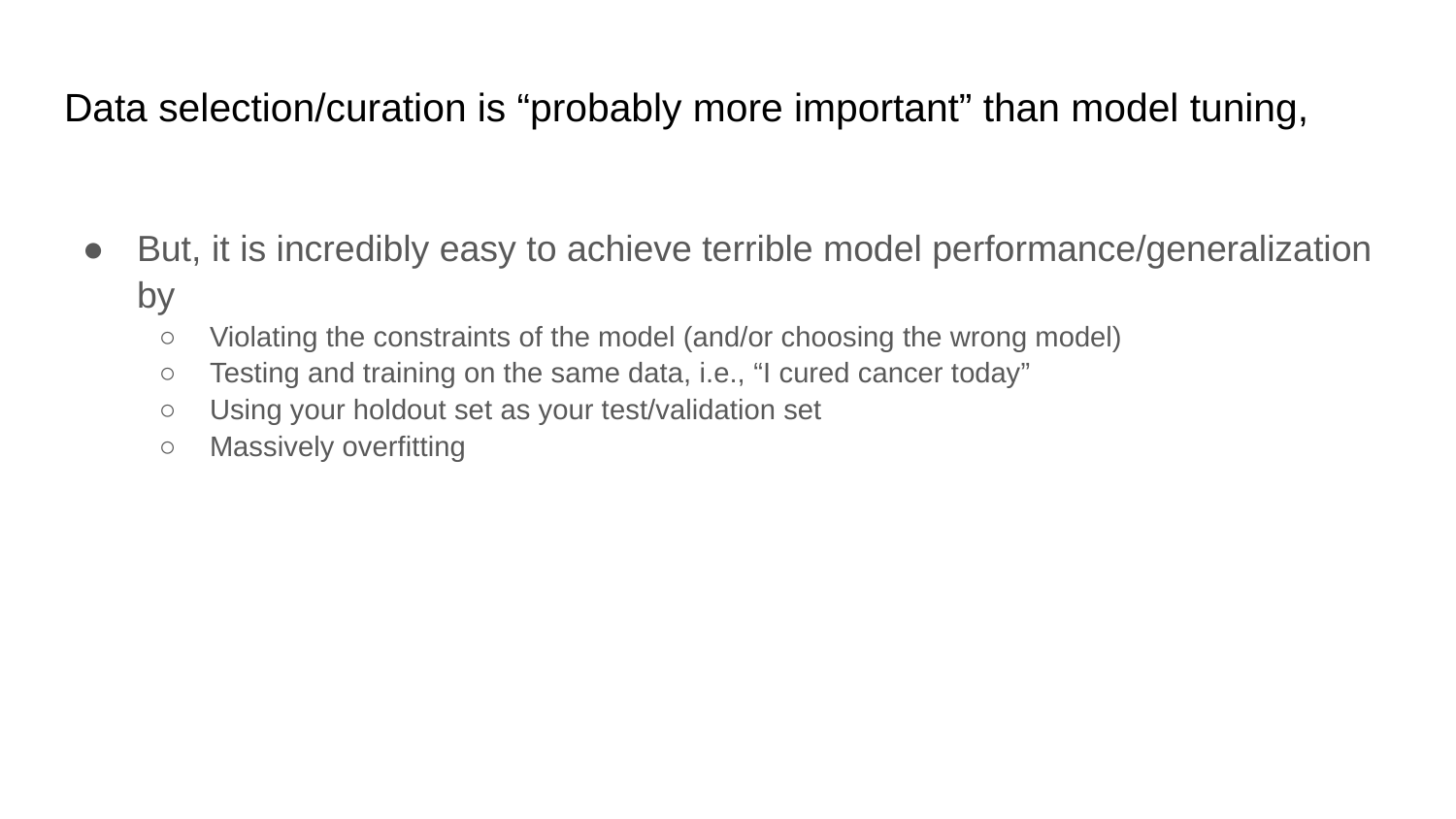

# Data selection/curation is “probably more important” than model tuning,
But, it is incredibly easy to achieve terrible model performance/generalization by
Violating the constraints of the model (and/or choosing the wrong model)
Testing and training on the same data, i.e., “I cured cancer today”
Using your holdout set as your test/validation set
Massively overfitting